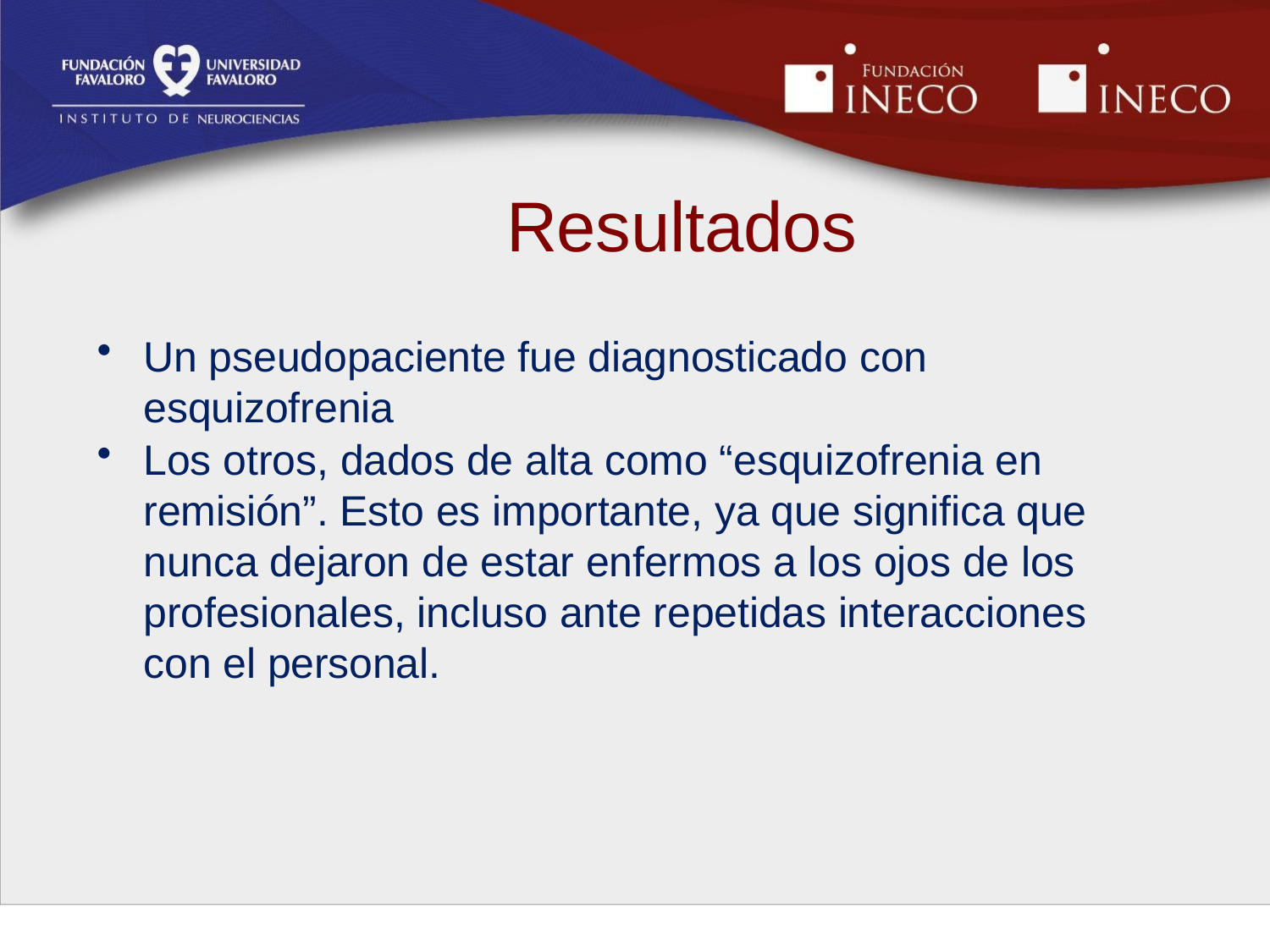

# Resultados
Un pseudopaciente fue diagnosticado con esquizofrenia
Los otros, dados de alta como “esquizofrenia en remisión”. Esto es importante, ya que significa que nunca dejaron de estar enfermos a los ojos de los profesionales, incluso ante repetidas interacciones con el personal.